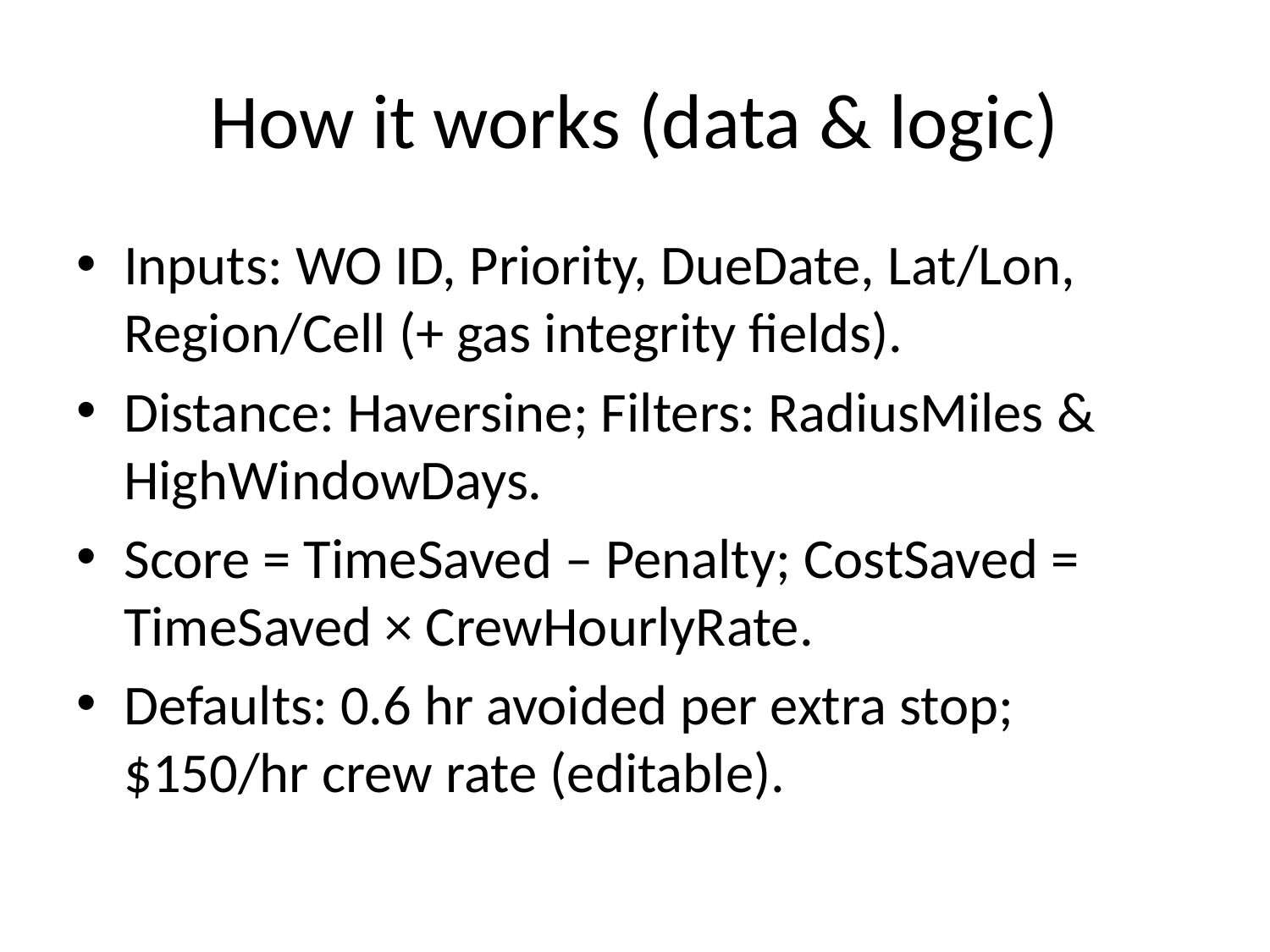

# How it works (data & logic)
Inputs: WO ID, Priority, DueDate, Lat/Lon, Region/Cell (+ gas integrity fields).
Distance: Haversine; Filters: RadiusMiles & HighWindowDays.
Score = TimeSaved – Penalty; CostSaved = TimeSaved × CrewHourlyRate.
Defaults: 0.6 hr avoided per extra stop; $150/hr crew rate (editable).